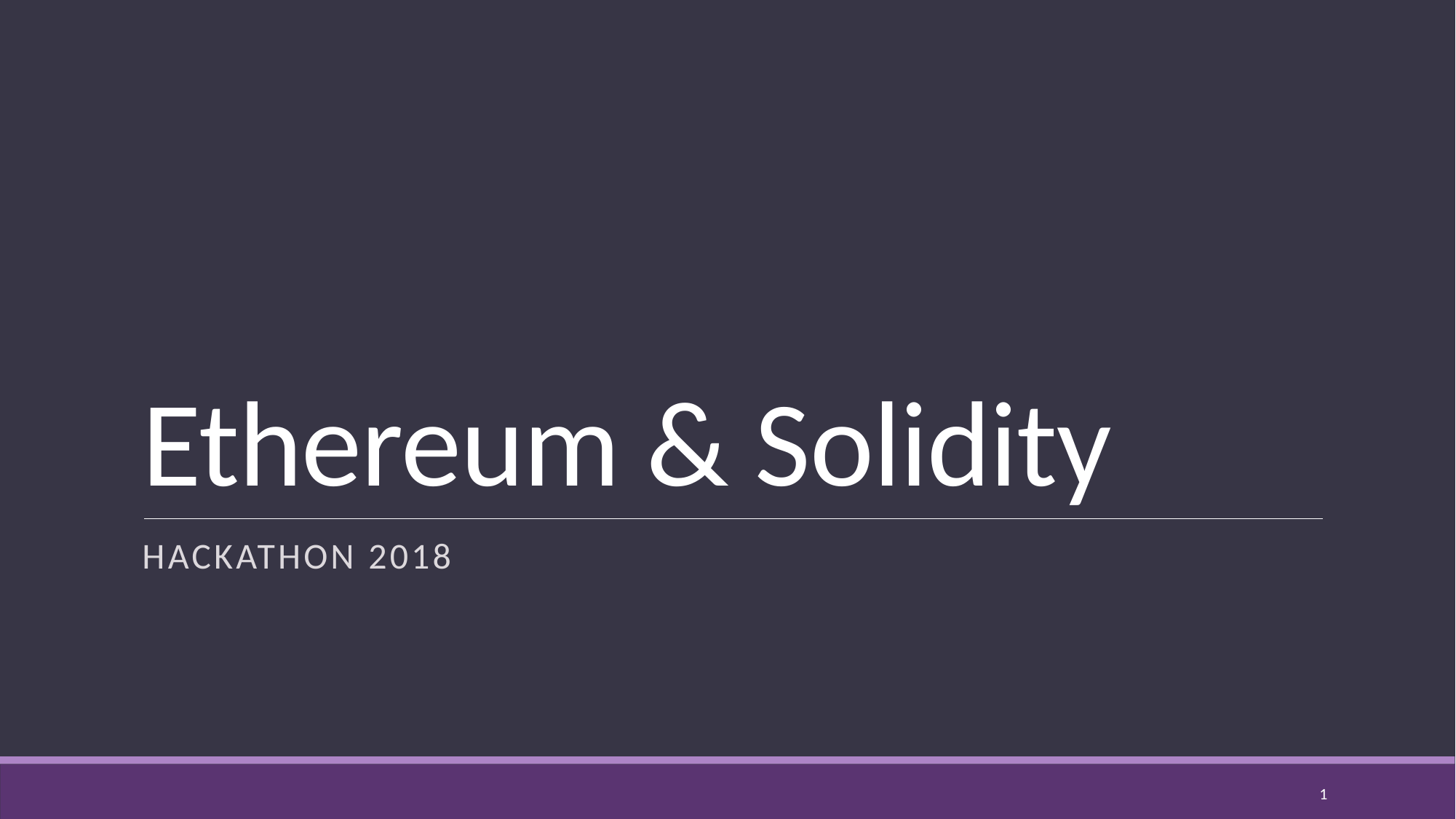

# Ethereum & Solidity
Hackathon 2018
1